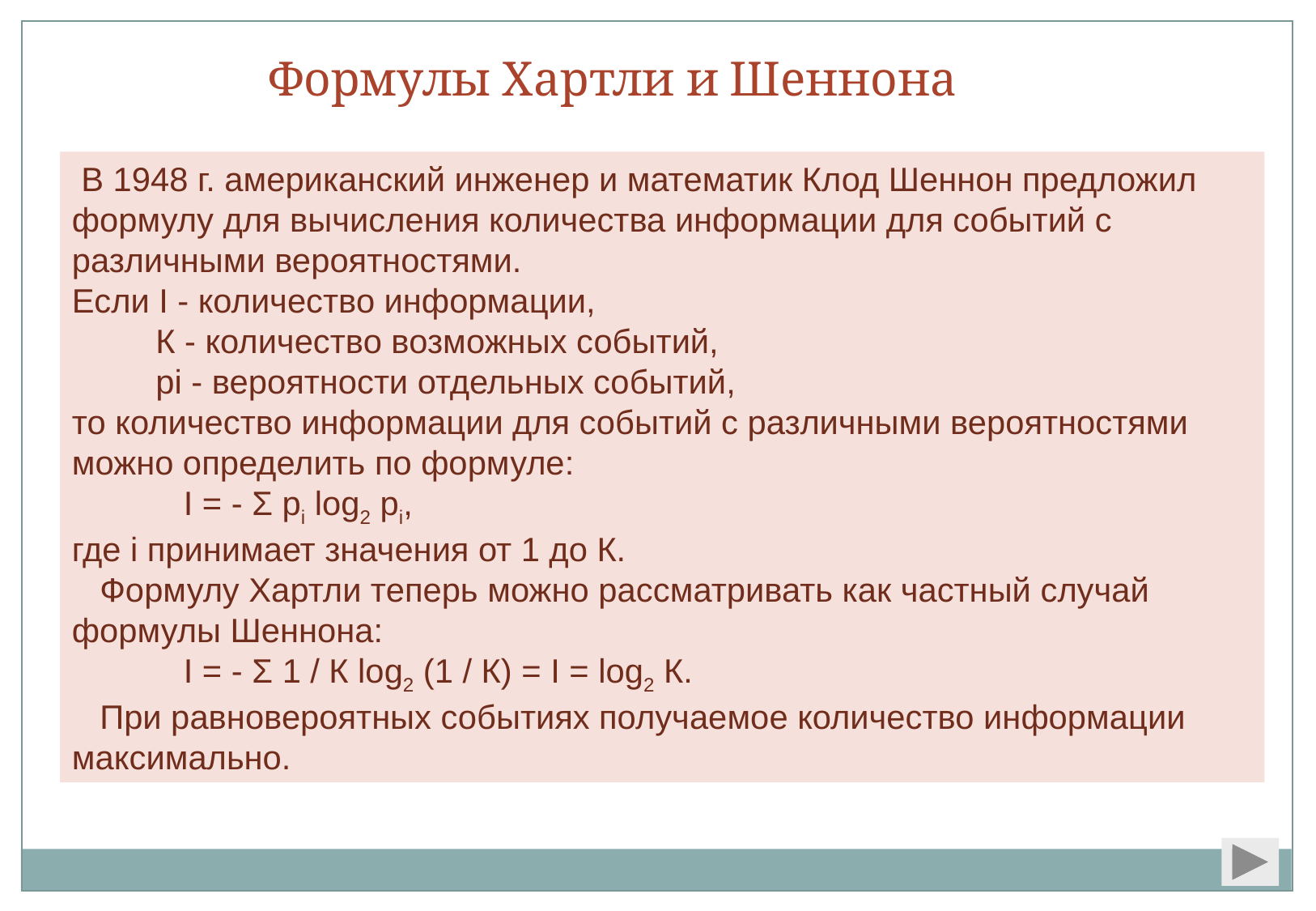

Формулы Хартли и Шеннона
 В 1948 г. американский инженер и математик Клод Шеннон предложил формулу для вычисления количества информации для событий с различными вероятностями.
Если I - количество информации,
         К - количество возможных событий,
         рi - вероятности отдельных событий,
то количество информации для событий с различными вероятностями можно определить по формуле:
            I = - Σ рi log2 рi, 
где i принимает значения от 1 до К.
   Формулу Хартли теперь можно рассматривать как частный случай формулы Шеннона:
            I = - Σ 1 / К log2 (1 / К) = I = log2 К.
   При равновероятных событиях получаемое количество информации максимально.